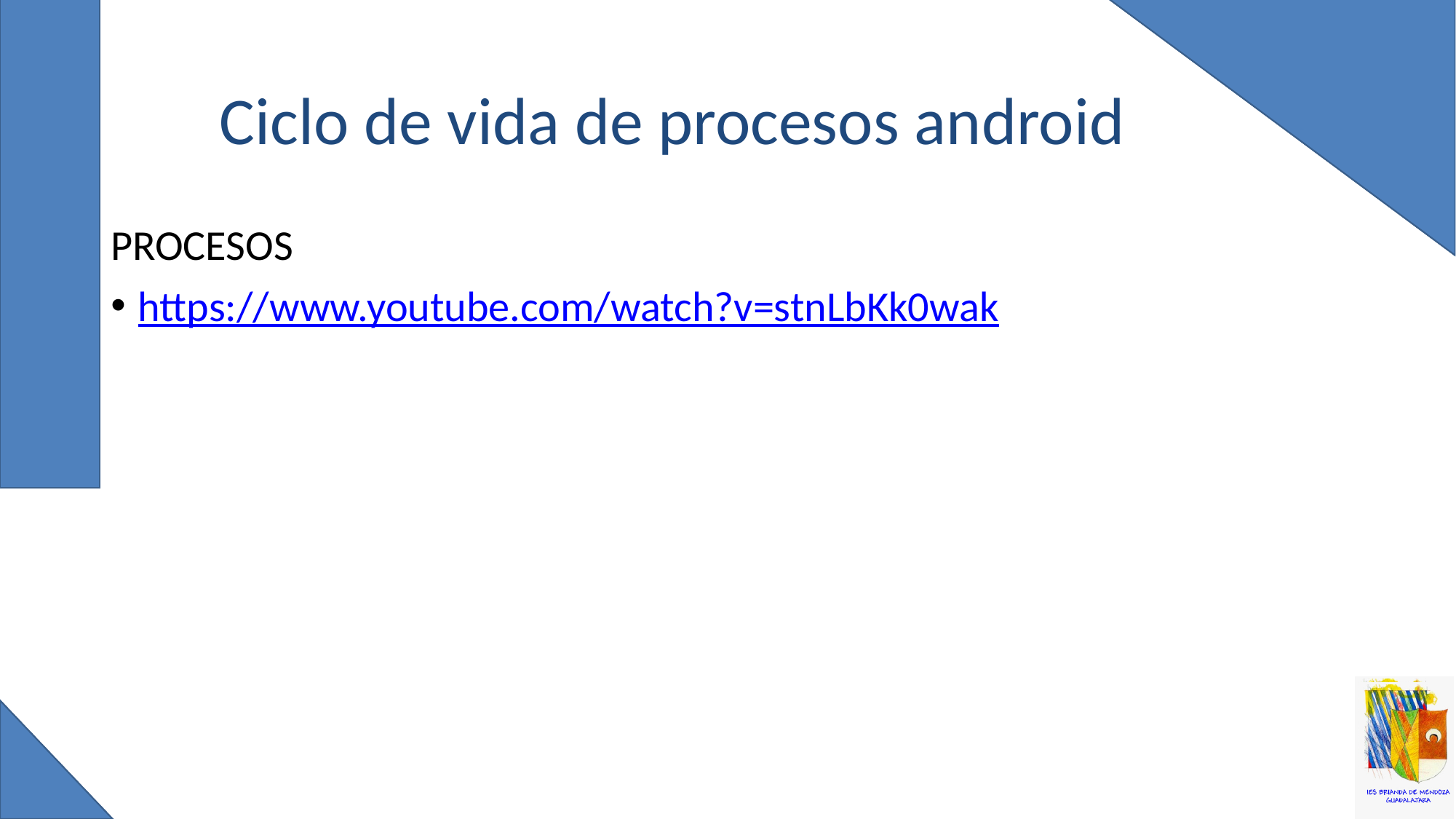

# Ciclo de vida de procesos android
PROCESOS
https://www.youtube.com/watch?v=stnLbKk0wak